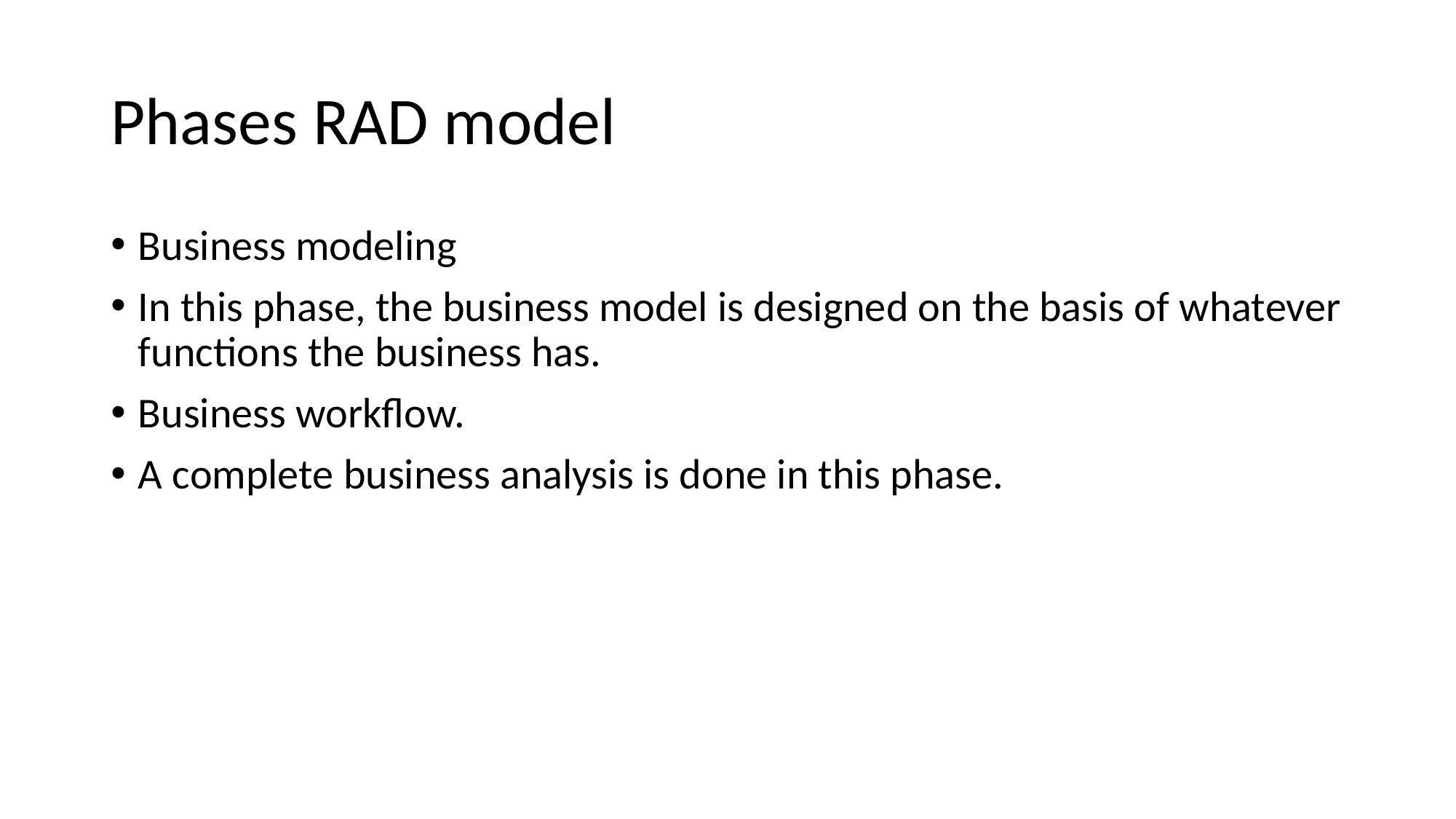

# Phases RAD model
Business modeling
In this phase, the business model is designed on the basis of whatever functions the business has.
Business workflow.
A complete business analysis is done in this phase.